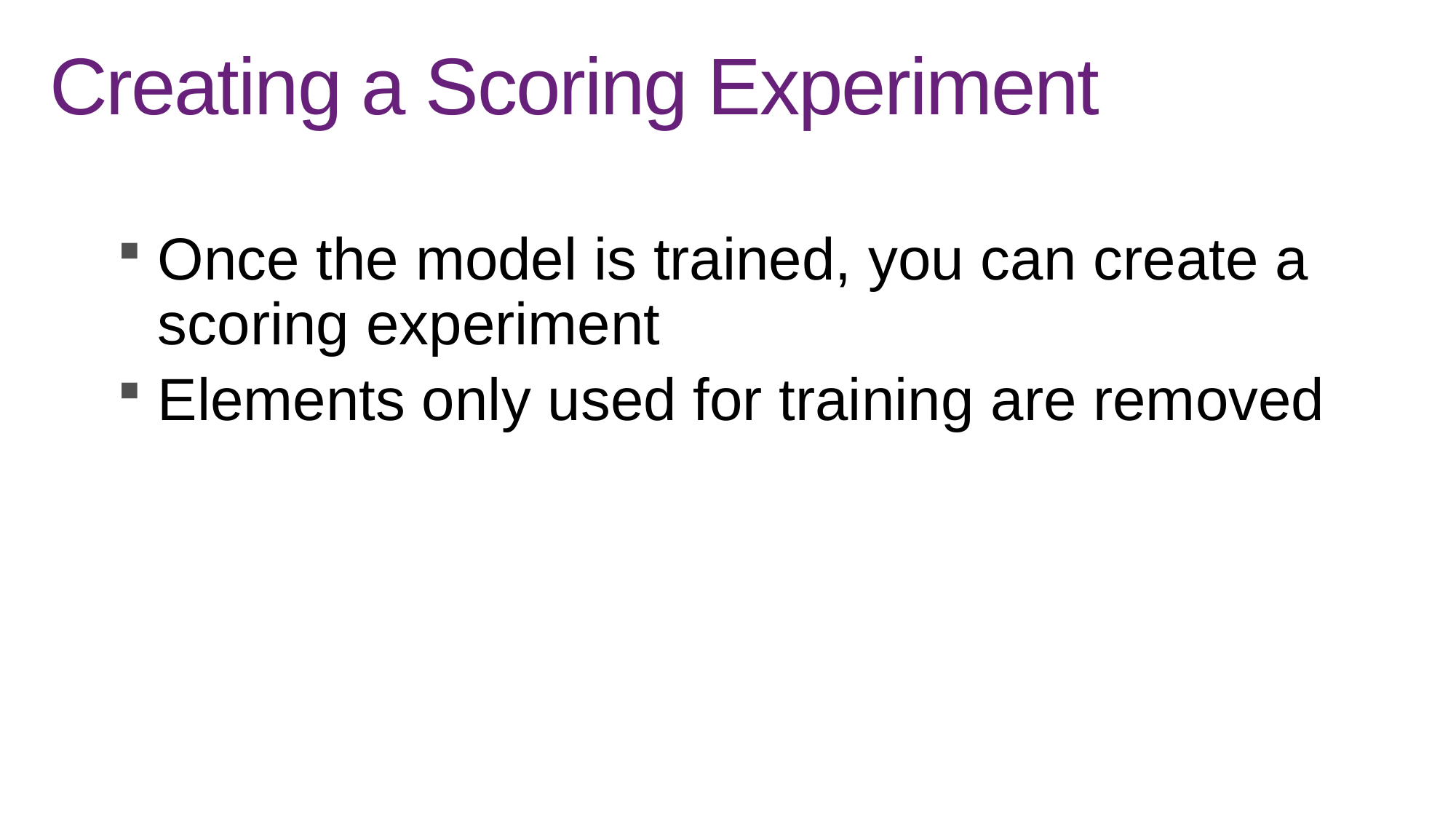

# Creating a Scoring Experiment
Once the model is trained, you can create a scoring experiment
Elements only used for training are removed